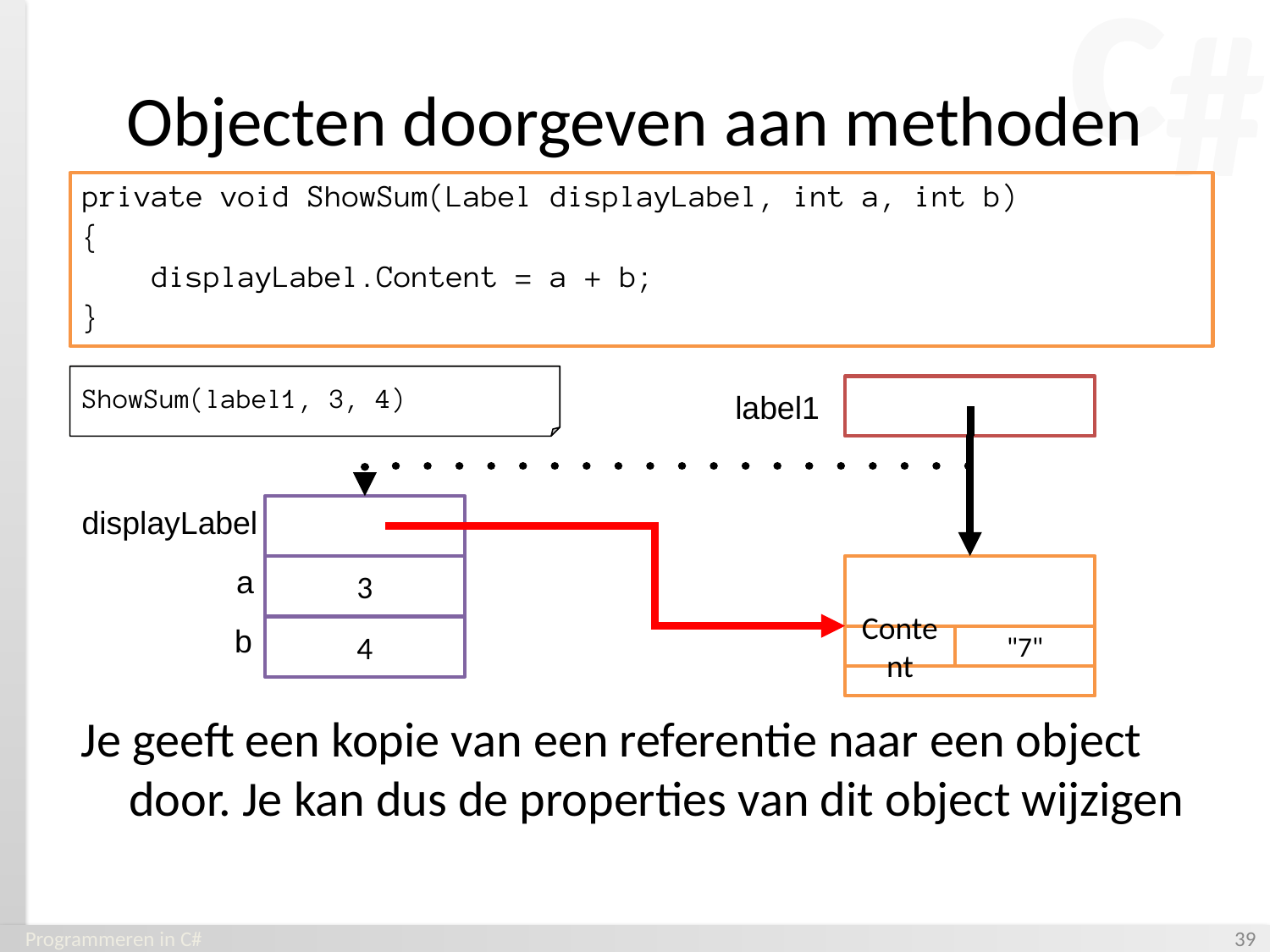

# Objecten doorgeven aan methoden
private void ShowSum(Label displayLabel, int a, int b)
{
    displayLabel.Content = a + b;
}

ShowSum(label1, 3, 4)

label1
displayLabel

a
3

b
4
Content
"7"
""
Je geeft een kopie van een referentie naar een object door. Je kan dus de properties van dit object wijzigen
Programmeren in C#
39